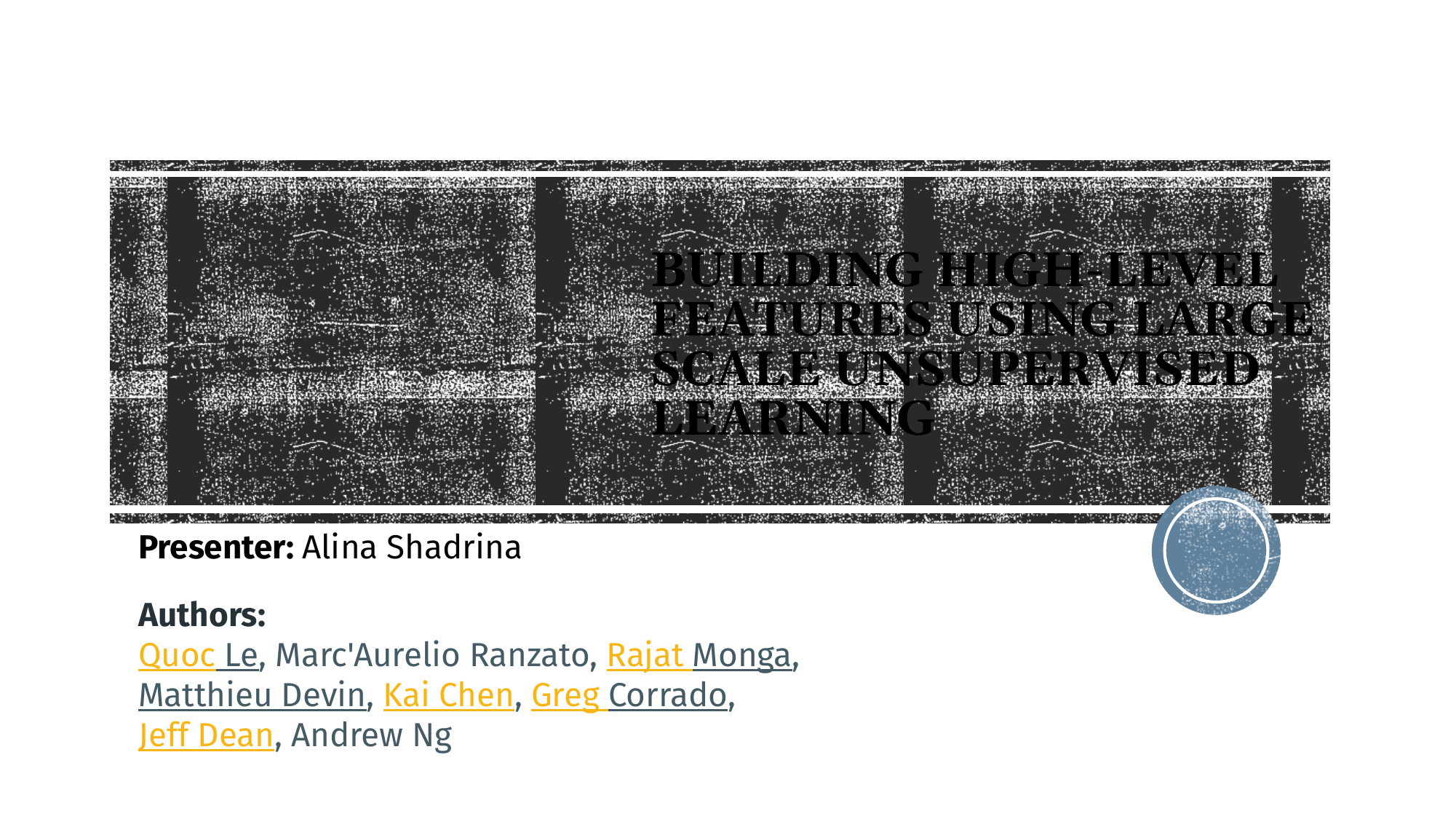

# BUILDING HIGH-LEVEL FEATURES USING LARGE SCALE UNSUPERVISED LEARNING
Presenter: Alina Shadrina
Authors:
Quoc Le, Marc'Aurelio Ranzato, Rajat Monga, Matthieu Devin, Kai Chen, Greg Corrado, Jeff Dean, Andrew Ng